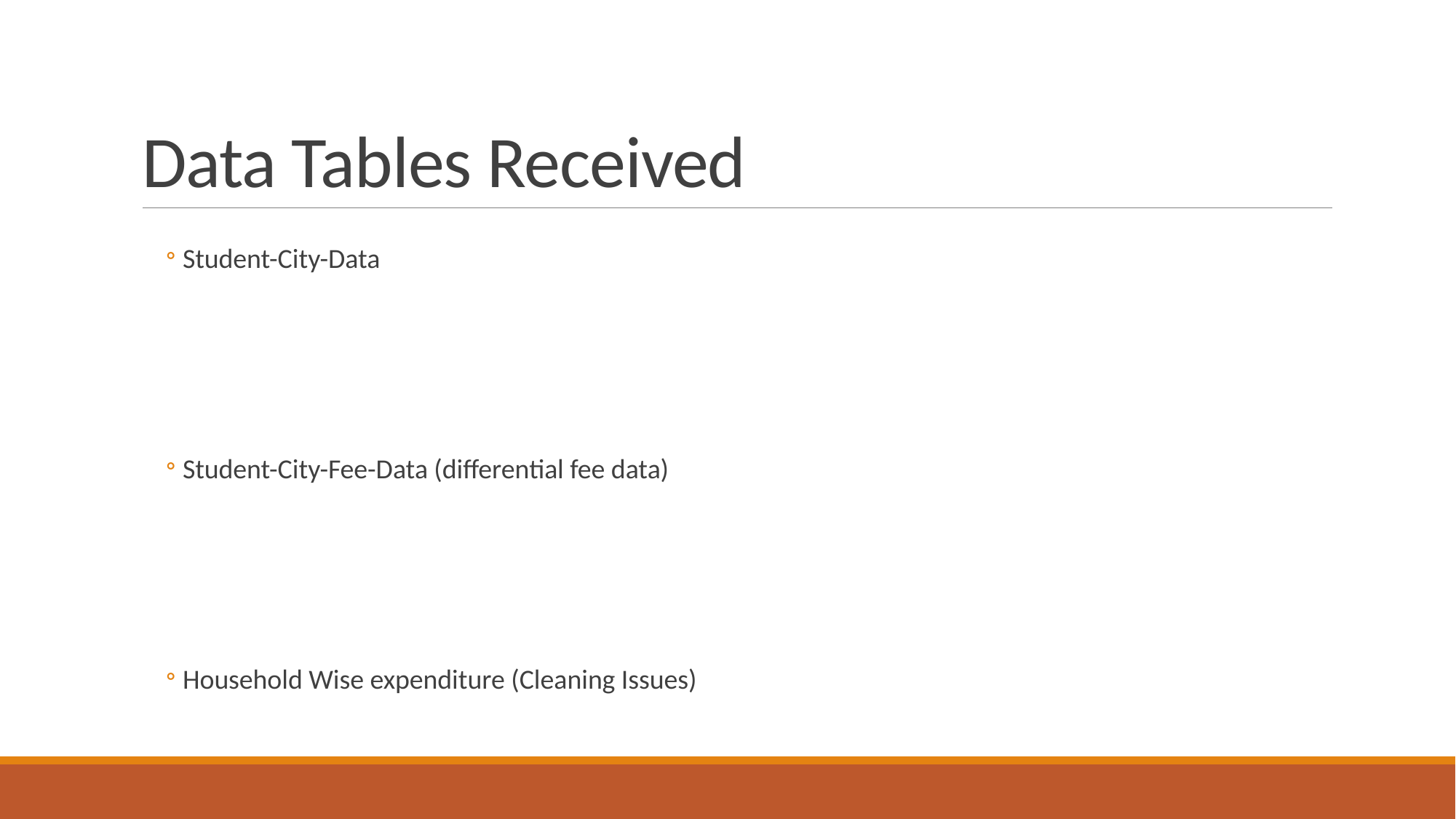

# Data Tables Received

Student-City-Data

Student-City-Fee-Data (differential fee data)

Household Wise expenditure (Cleaning Issues)